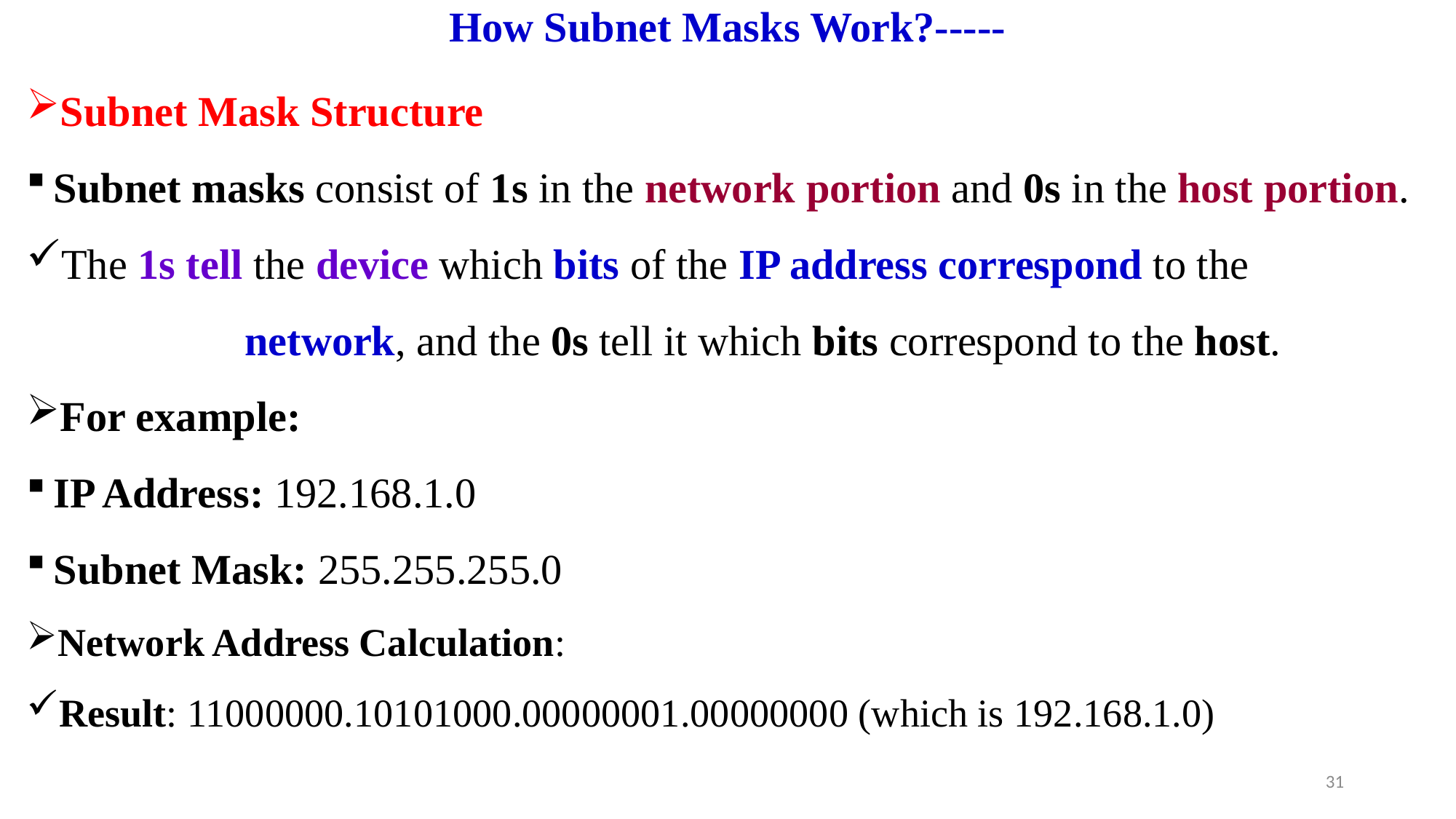

# How Subnet Masks Work?-----
Subnet Mask Structure
Subnet masks consist of 1s in the network portion and 0s in the host portion.
The 1s tell the device which bits of the IP address correspond to the
		network, and the 0s tell it which bits correspond to the host.
For example:
IP Address: 192.168.1.0
Subnet Mask: 255.255.255.0
Network Address Calculation:
Result: 11000000.10101000.00000001.00000000 (which is 192.168.1.0)

31